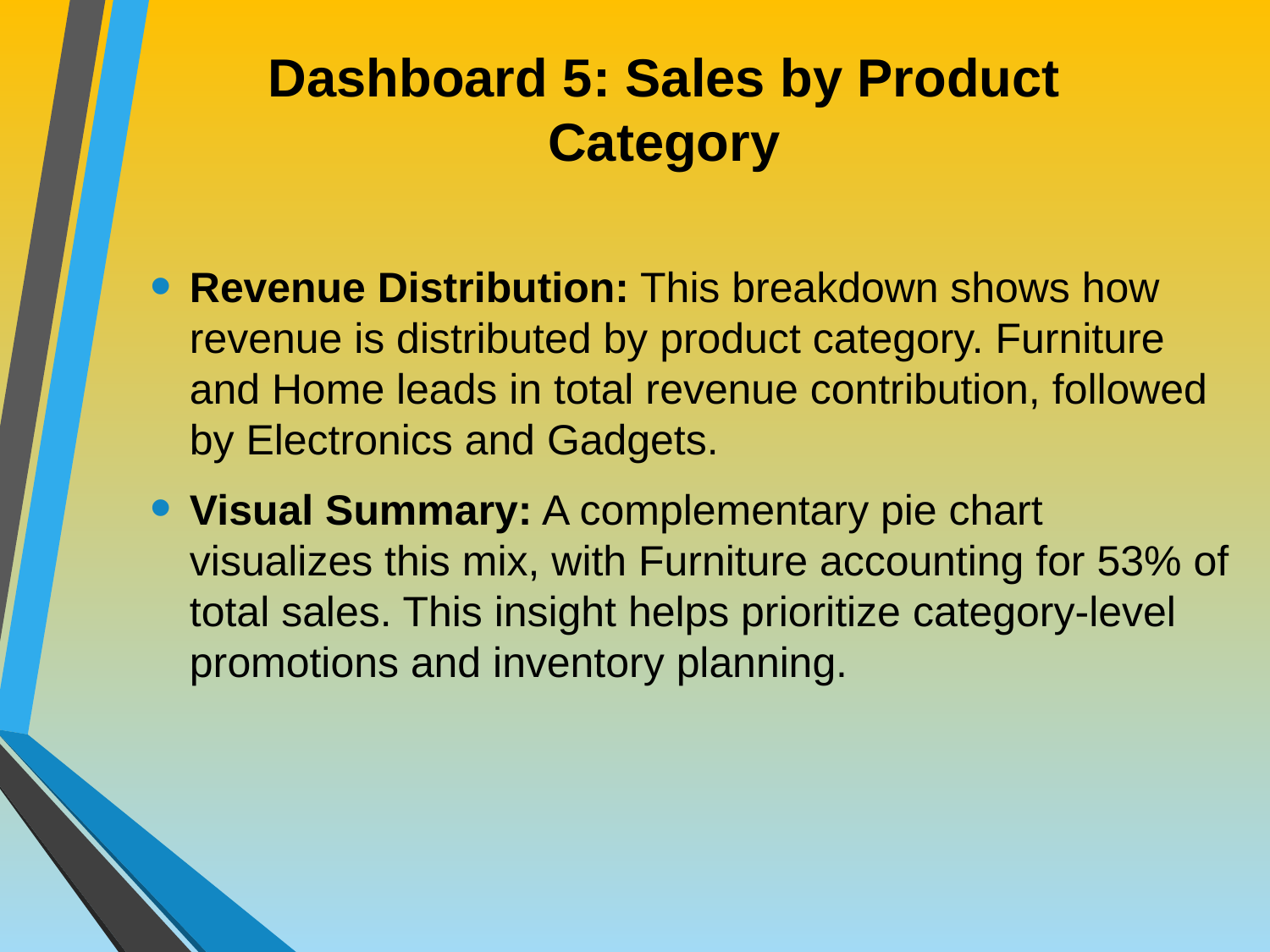

# Dashboard 5: Sales by Product Category
Revenue Distribution: This breakdown shows how revenue is distributed by product category. Furniture and Home leads in total revenue contribution, followed by Electronics and Gadgets.
Visual Summary: A complementary pie chart visualizes this mix, with Furniture accounting for 53% of total sales. This insight helps prioritize category-level promotions and inventory planning.